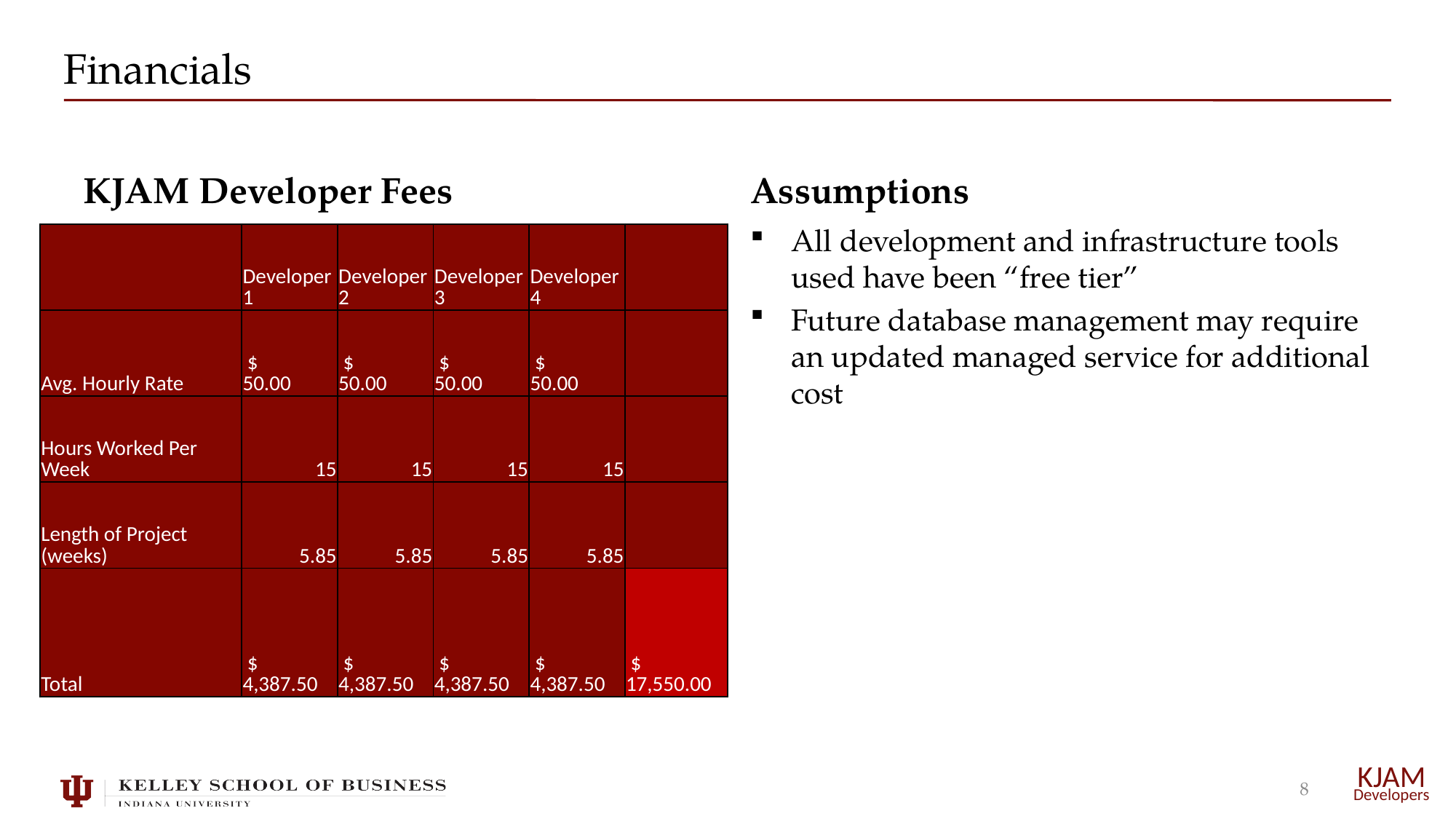

# Financials
KJAM Developer Fees
Assumptions
All development and infrastructure tools used have been “free tier”
Future database management may require an updated managed service for additional cost
|  | Developer1 | Developer2 | Developer3 | Developer4 |  |
| --- | --- | --- | --- | --- | --- |
| Avg. Hourly Rate | $ 50.00 | $ 50.00 | $ 50.00 | $ 50.00 |  |
| Hours Worked Per Week | 15 | 15 | 15 | 15 |  |
| Length of Project (weeks) | 5.85 | 5.85 | 5.85 | 5.85 |  |
| Total | $ 4,387.50 | $ 4,387.50 | $ 4,387.50 | $ 4,387.50 | $ 17,550.00 |
8